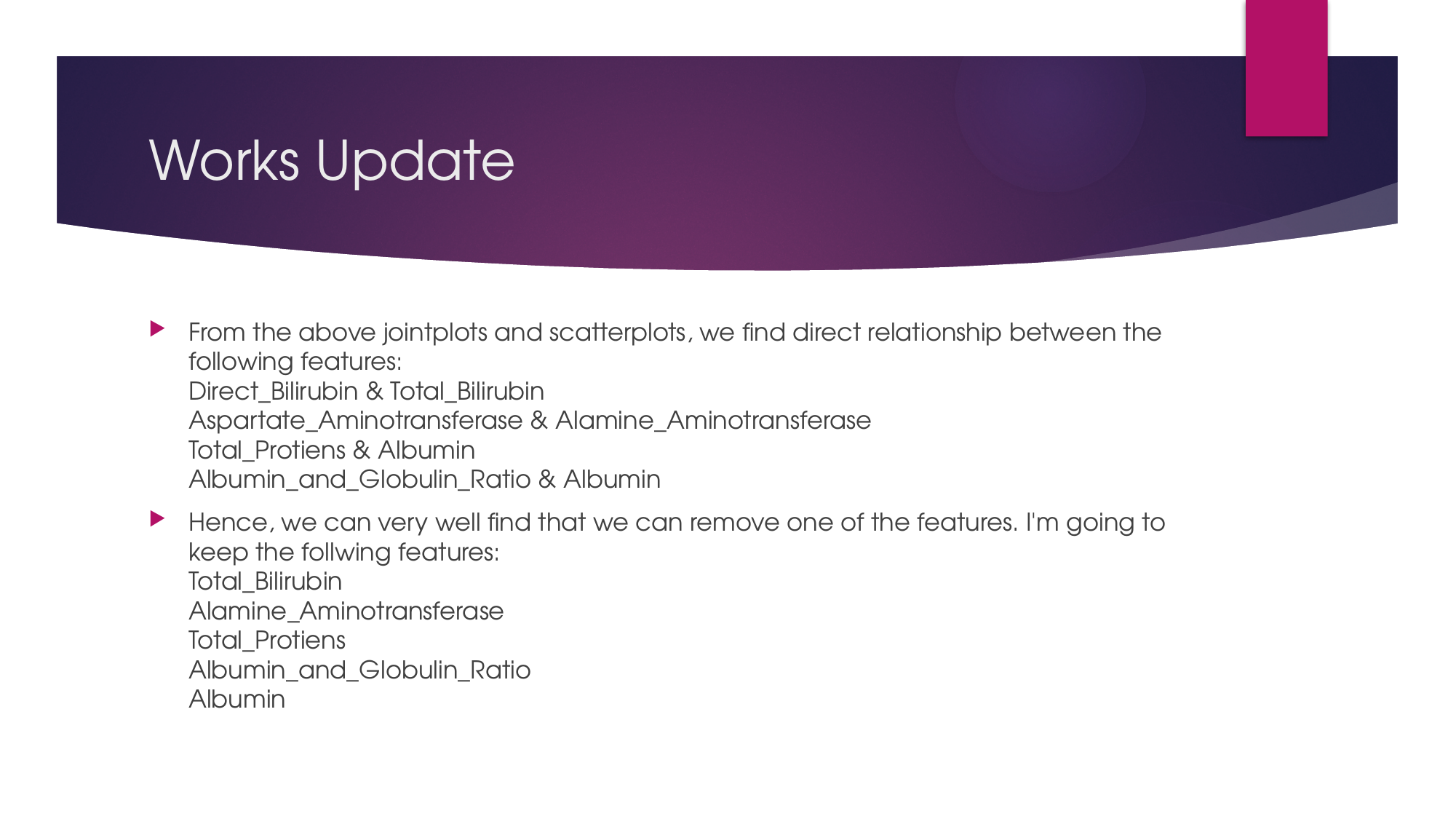

# Works Update
From the above jointplots and scatterplots, we find direct relationship between the following features:
Direct_Bilirubin & Total_Bilirubin
Aspartate_Aminotransferase & Alamine_Aminotransferase
Total_Protiens & Albumin
Albumin_and_Globulin_Ratio & Albumin
Hence, we can very well find that we can remove one of the features. I'm going to keep the follwing features:
Total_Bilirubin
Alamine_Aminotransferase
Total_Protiens
Albumin_and_Globulin_Ratio
Albumin